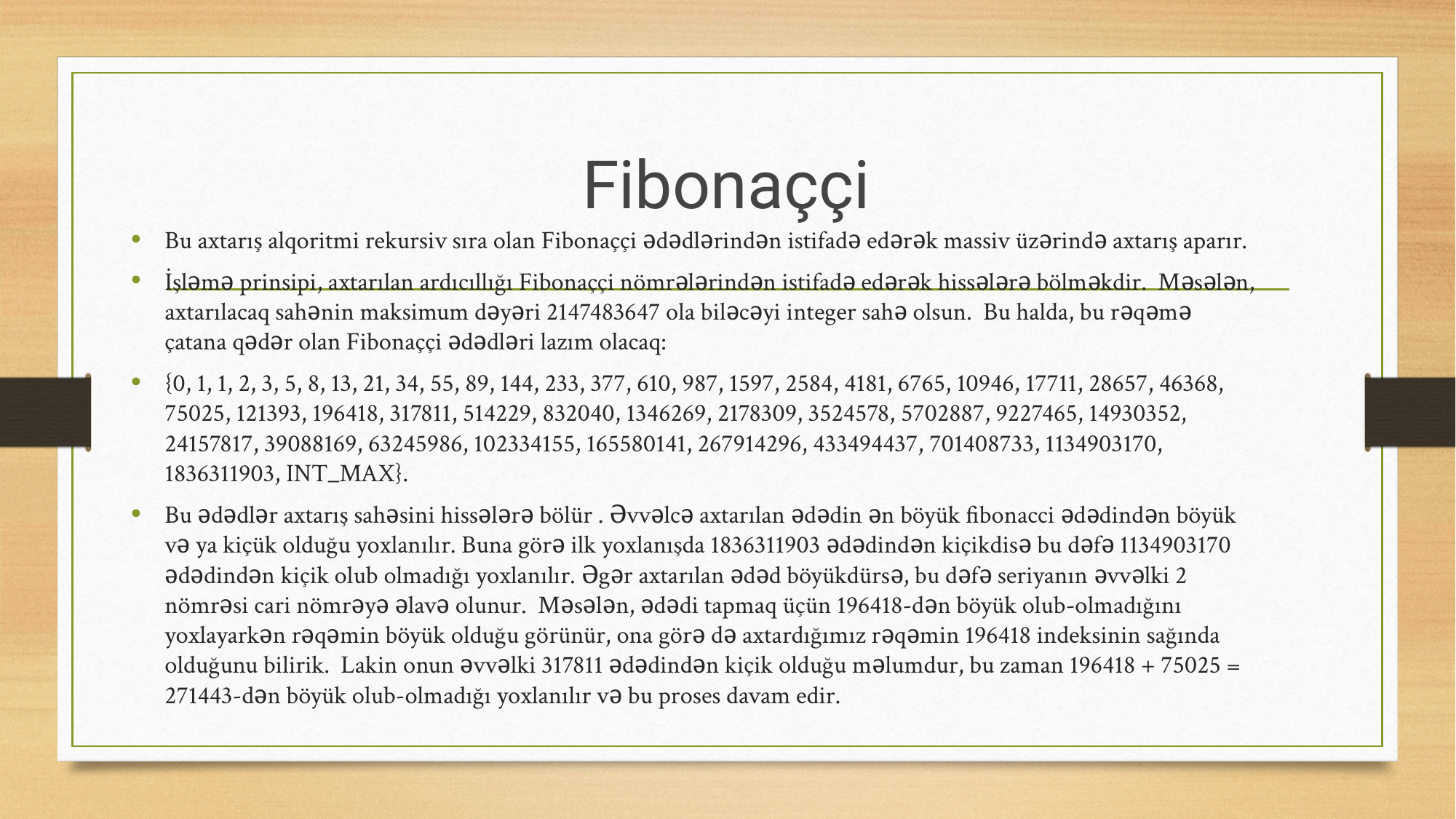

# Fibonaççi
Bu axtarış alqoritmi rekursiv sıra olan Fibonaççi ədədlərindən istifadə edərək massiv üzərində axtarış aparır.
İşləmə prinsipi, axtarılan ardıcıllığı Fibonaççi nömrələrindən istifadə edərək hissələrə bölməkdir.  Məsələn, axtarılacaq sahənin maksimum dəyəri 2147483647 ola biləcəyi integer sahə olsun.  Bu halda, bu rəqəmə çatana qədər olan Fibonaççi ədədləri lazım olacaq:
{0, 1, 1, 2, 3, 5, 8, 13, 21, 34, 55, 89, 144, 233, 377, 610, 987, 1597, 2584, 4181, 6765, 10946, 17711, 28657, 46368, 75025, 121393, 196418, 317811, 514229, 832040, 1346269, 2178309, 3524578, 5702887, 9227465, 14930352, 24157817, 39088169, 63245986, 102334155, 165580141, 267914296, 433494437, 701408733, 1134903170, 1836311903, INT_MAX}.
Bu ədədlər axtarış sahəsini hissələrə bölür . Əvvəlcə axtarılan ədədin ən böyük fibonacci ədədindən böyük və ya kiçük olduğu yoxlanılır. Buna görə ilk yoxlanışda 1836311903 ədədindən kiçikdisə bu dəfə 1134903170 ədədindən kiçik olub olmadığı yoxlanılır. Əgər axtarılan ədəd böyükdürsə, bu dəfə seriyanın əvvəlki 2 nömrəsi cari nömrəyə əlavə olunur.  Məsələn, ədədi tapmaq üçün 196418-dən böyük olub-olmadığını yoxlayarkən rəqəmin böyük olduğu görünür, ona görə də axtardığımız rəqəmin 196418 indeksinin sağında olduğunu bilirik.  Lakin onun əvvəlki 317811 ədədindən kiçik olduğu məlumdur, bu zaman 196418 + 75025 = 271443-dən böyük olub-olmadığı yoxlanılır və bu proses davam edir.